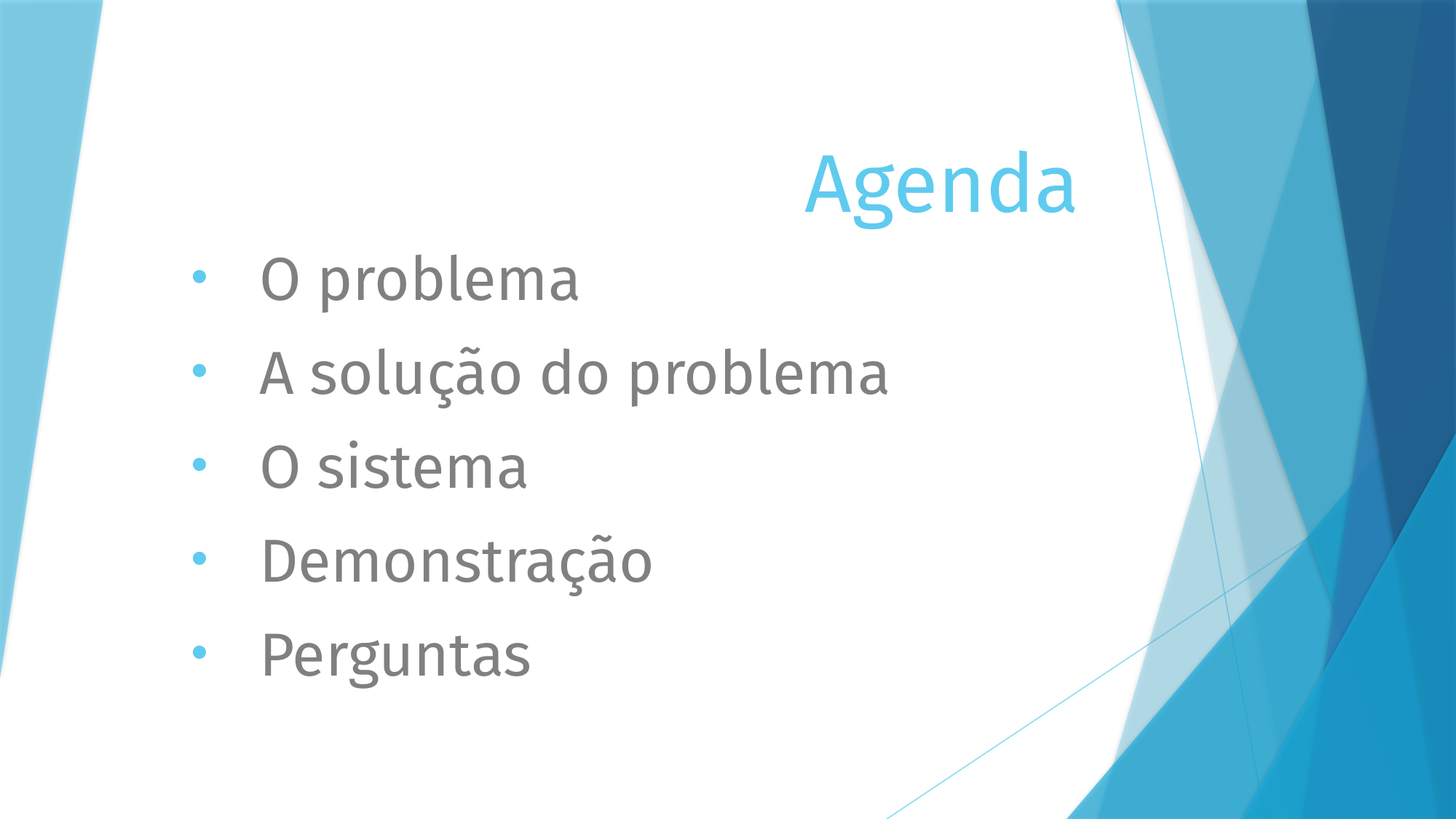

# Agenda
O problema
A solução do problema
O sistema
Demonstração
Perguntas